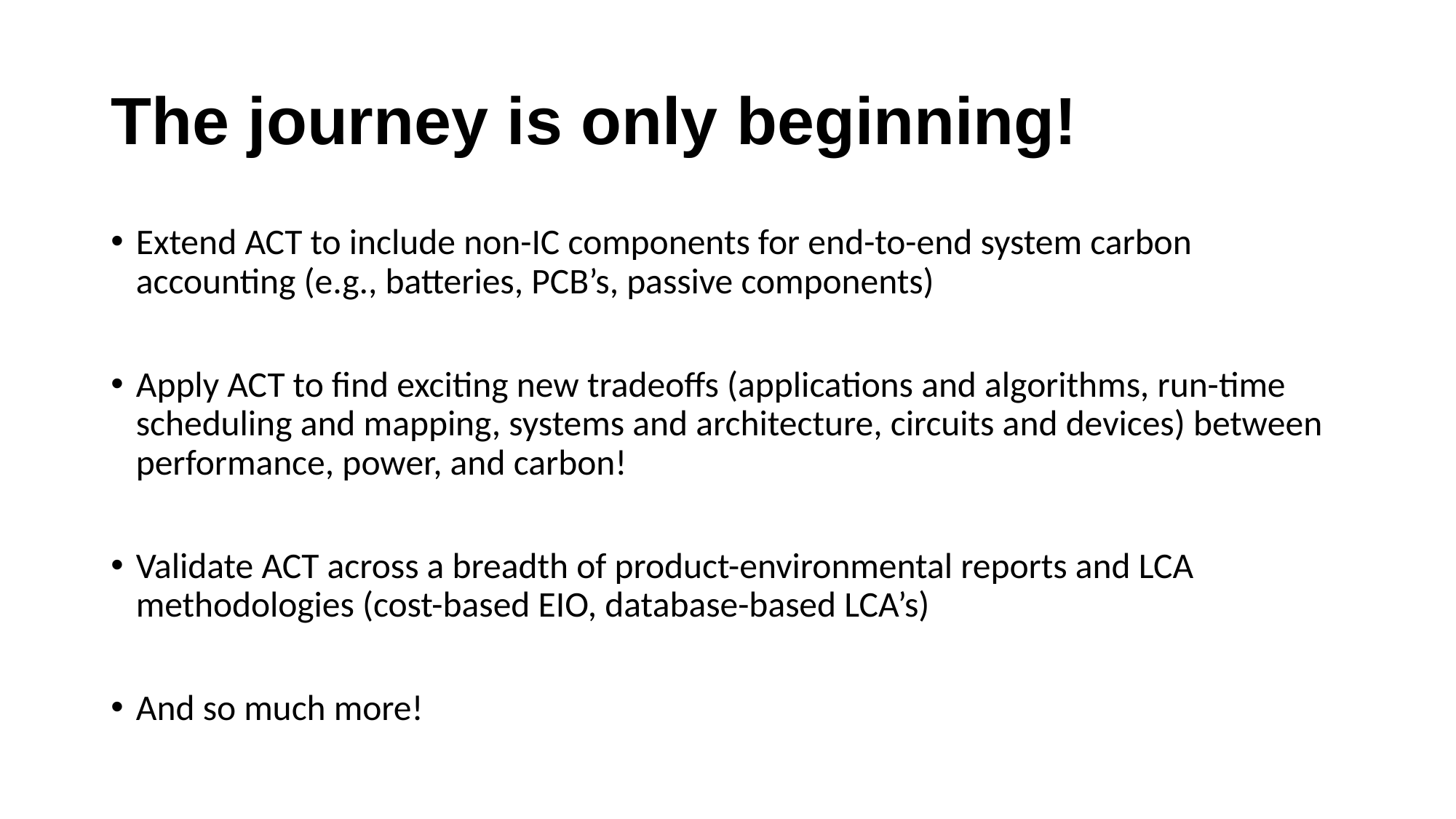

# The journey is only beginning!
Extend ACT to include non-IC components for end-to-end system carbon accounting (e.g., batteries, PCB’s, passive components)

Apply ACT to find exciting new tradeoffs (applications and algorithms, run-time scheduling and mapping, systems and architecture, circuits and devices) between performance, power, and carbon!

Validate ACT across a breadth of product-environmental reports and LCA methodologies (cost-based EIO, database-based LCA’s)

And so much more!